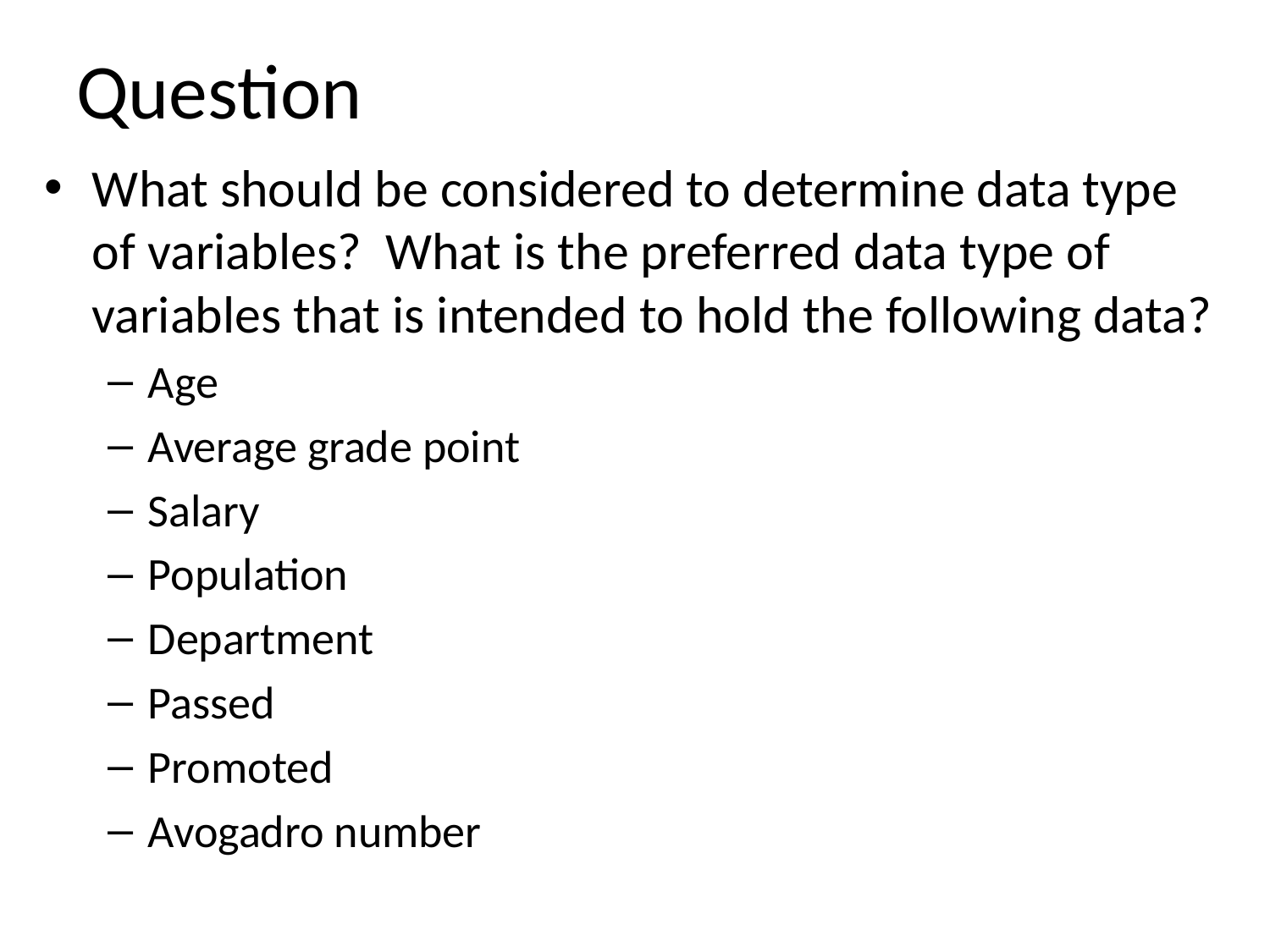

# Question
What should be considered to determine data type of variables?  What is the preferred data type of variables that is intended to hold the following data?
Age
Average grade point
Salary
Population
Department
Passed
Promoted
Avogadro number

22